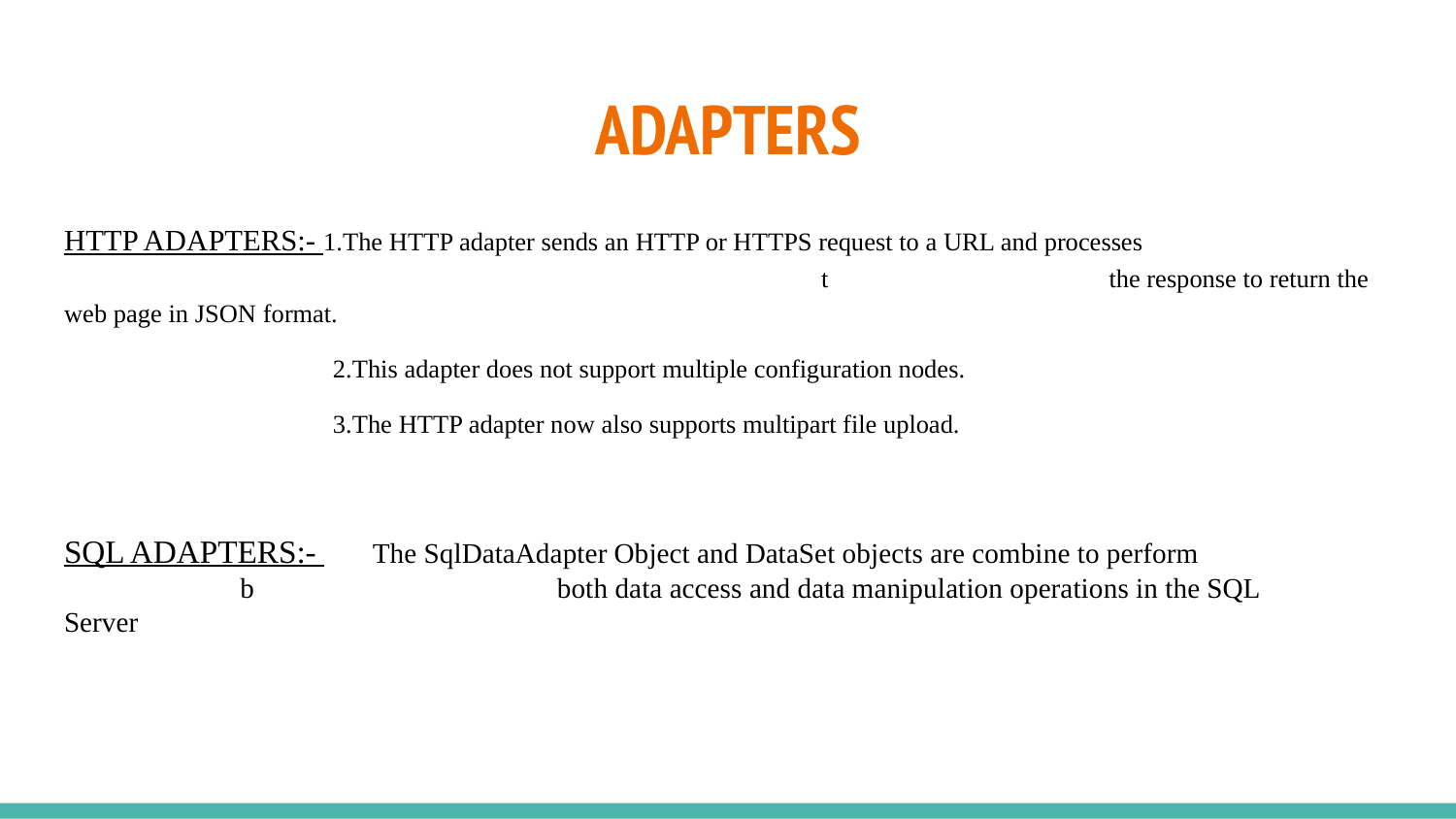

# ADAPTERS
HTTP ADAPTERS:- 1.The HTTP adapter sends an HTTP or HTTPS request to a URL and processes                                                                                                                                                          t                                           the response to return the web page in JSON format.
                                         2.This adapter does not support multiple configuration nodes.
                                         3.The HTTP adapter now also supports multipart file upload.

SQL ADAPTERS:-       The SqlDataAdapter Object and DataSet objects are combine to perform                                       b                                           both data access and data manipulation operations in the SQL Server